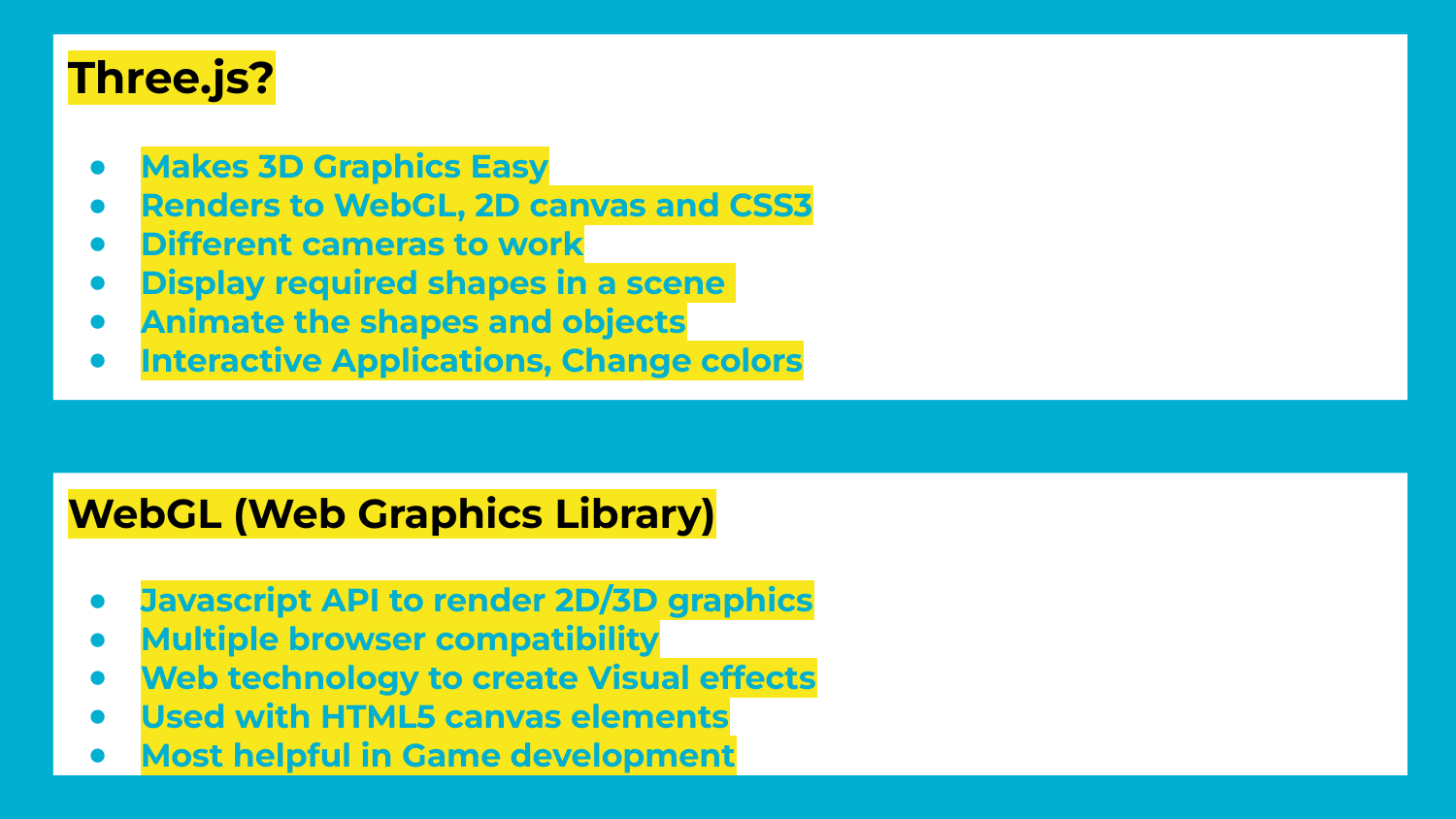

# Three.js?

Makes 3D Graphics Easy
Renders to WebGL, 2D canvas and CSS3
Different cameras to work
Display required shapes in a scene
Animate the shapes and objects
Interactive Applications, Change colors
WebGL (Web Graphics Library)

Javascript API to render 2D/3D graphics
Multiple browser compatibility
Web technology to create Visual effects
Used with HTML5 canvas elements
Most helpful in Game development